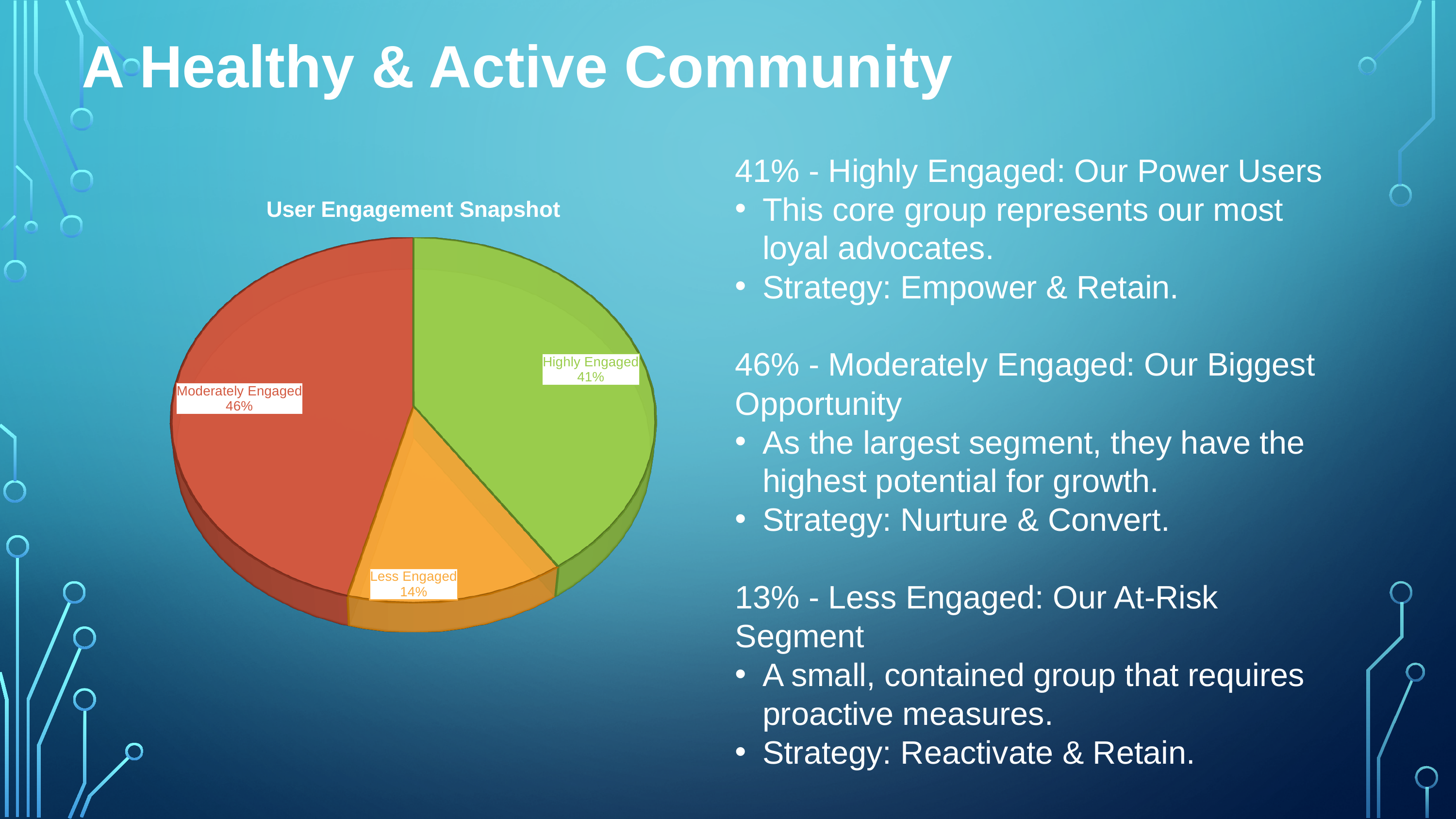

A Healthy & Active Community
41% - Highly Engaged: Our Power Users
This core group represents our most loyal advocates.
Strategy: Empower & Retain.

46% - Moderately Engaged: Our Biggest Opportunity
As the largest segment, they have the highest potential for growth.
Strategy: Nurture & Convert.

13% - Less Engaged: Our At-Risk Segment
A small, contained group that requires proactive measures.
Strategy: Reactivate & Retain.

[unsupported chart]